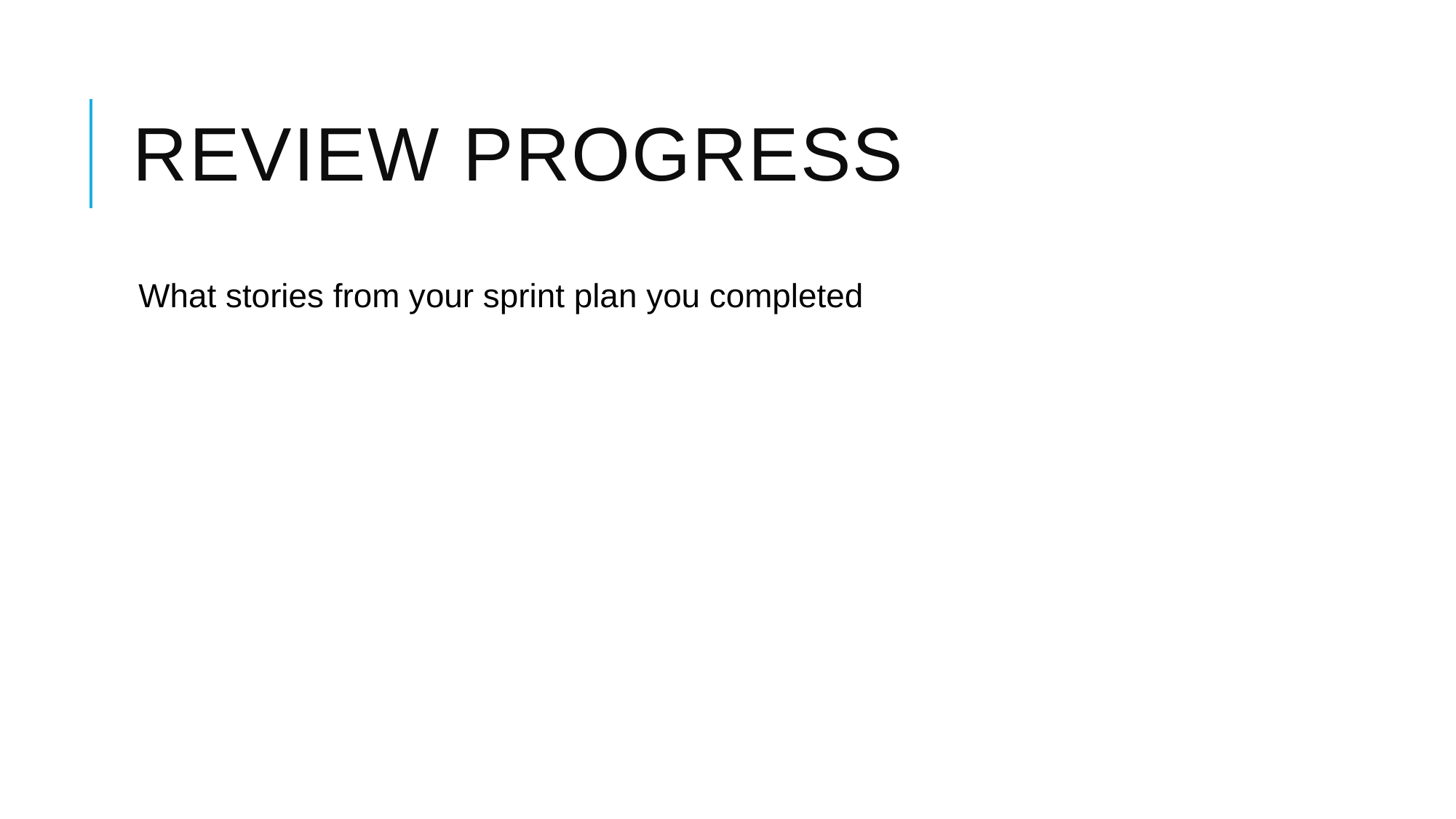

# Review Progress
What stories from your sprint plan you completed